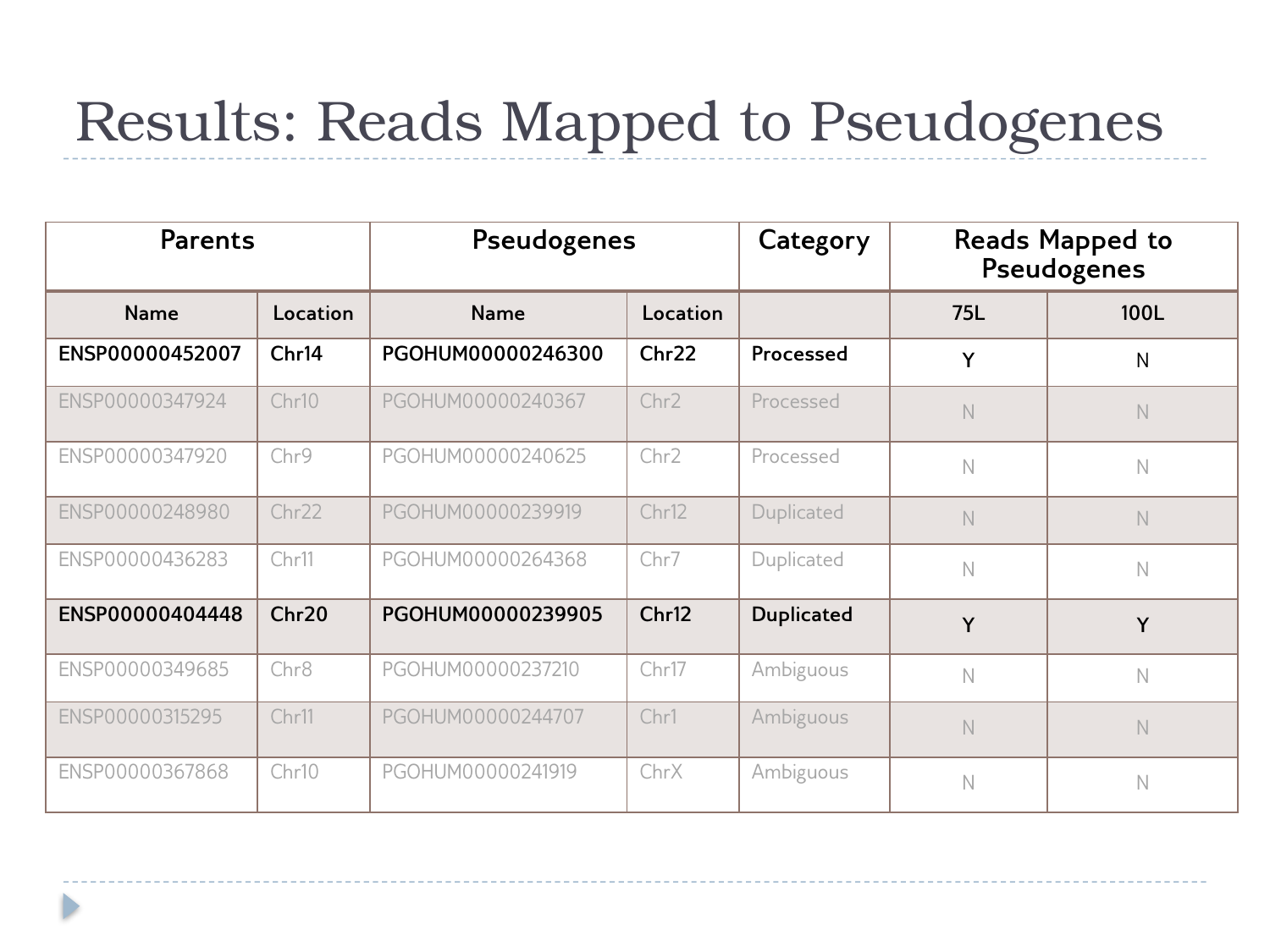

# Results: Reads Mapped to Pseudogenes

| Parents |  | Pseudogenes |  | Category | Reads Mapped to Pseudogenes |  |
| --- | --- | --- | --- | --- | --- | --- |
| Name | Location | Name | Location |  | 75L | 100L |
| ENSP00000452007 | Chr14 | PGOHUM00000246300 | Chr22 | Processed | Y | N |
| ENSP00000347924 | Chr10 | PGOHUM00000240367 | Chr2 | Processed | N | N |
| ENSP00000347920 | Chr9 | PGOHUM00000240625 | Chr2 | Processed | N | N |
| ENSP00000248980 | Chr22 | PGOHUM00000239919 | Chr12 | Duplicated | N | N |
| ENSP00000436283 | Chr11 | PGOHUM00000264368 | Chr7 | Duplicated | N | N |
| ENSP00000404448 | Chr20 | PGOHUM00000239905 | Chr12 | Duplicated | Y | Y |
| ENSP00000349685 | Chr8 | PGOHUM00000237210 | Chr17 | Ambiguous | N | N |
| ENSP00000315295 | Chr11 | PGOHUM00000244707 | Chr1 | Ambiguous | N | N |
| ENSP00000367868 | Chr10 | PGOHUM00000241919 | ChrX | Ambiguous | N | N |